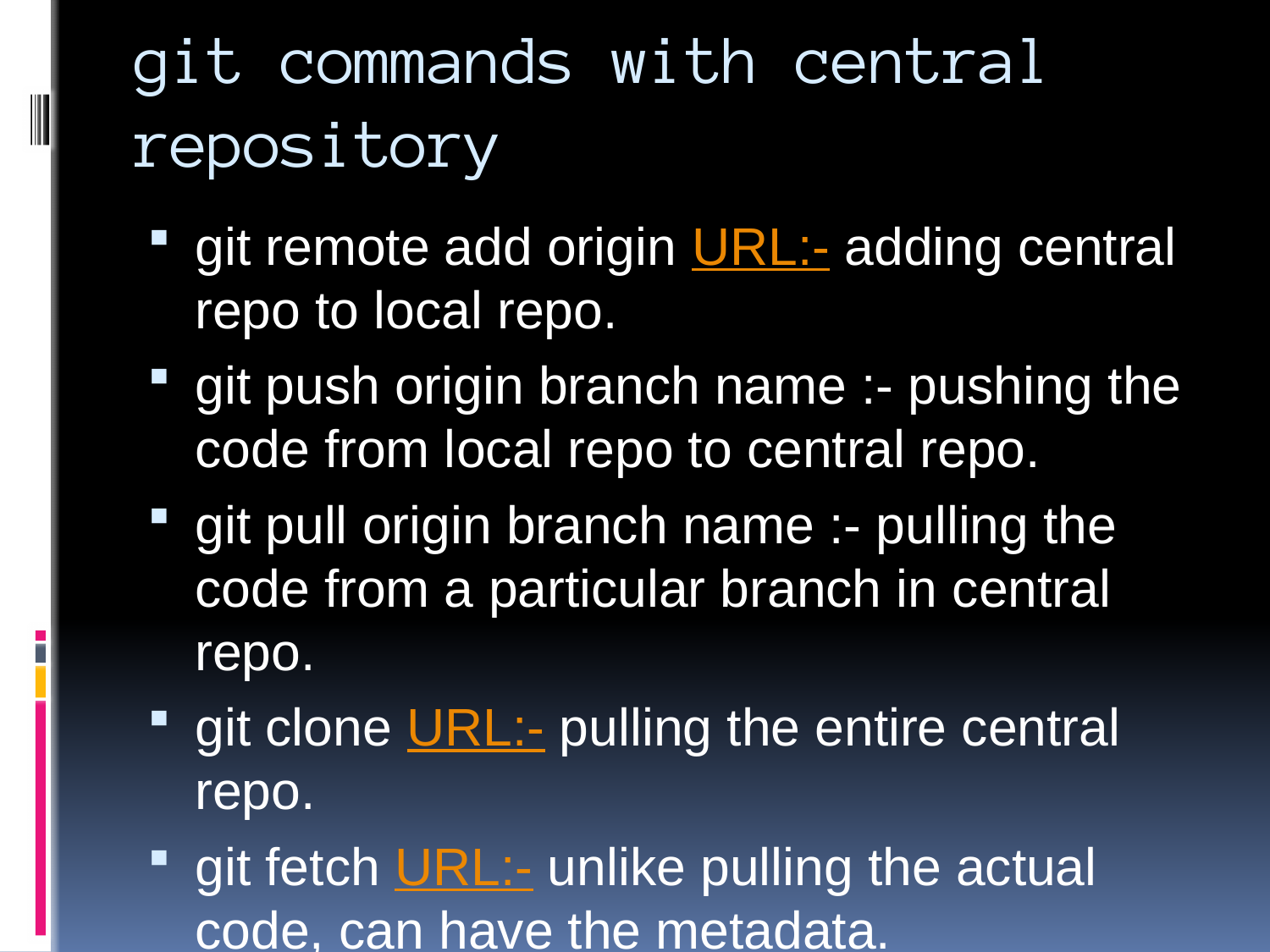

# git commands with central repository
git remote add origin URL:- adding central repo to local repo.
git push origin branch name :- pushing the code from local repo to central repo.
git pull origin branch name :- pulling the code from a particular branch in central repo.
git clone URL:- pulling the entire central repo.
git fetch URL:- unlike pulling the actual code, can have the metadata.